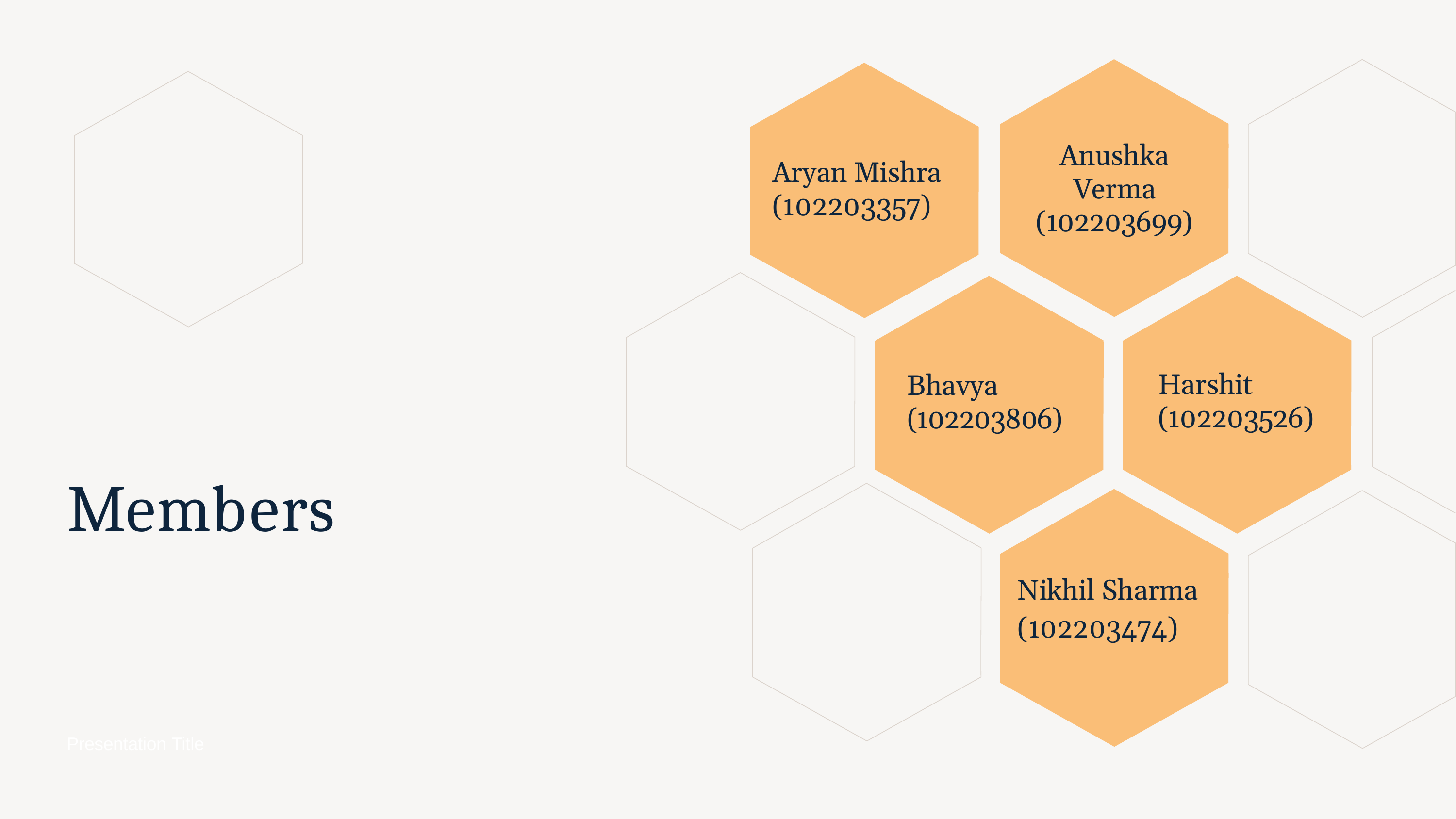

# Anushka Verma (102203699)
Aryan Mishra (102203357)

Harshit (102203526)
Bhavya (102203806)
Members
Nikhil Sharma (102203474)
Presentation Title